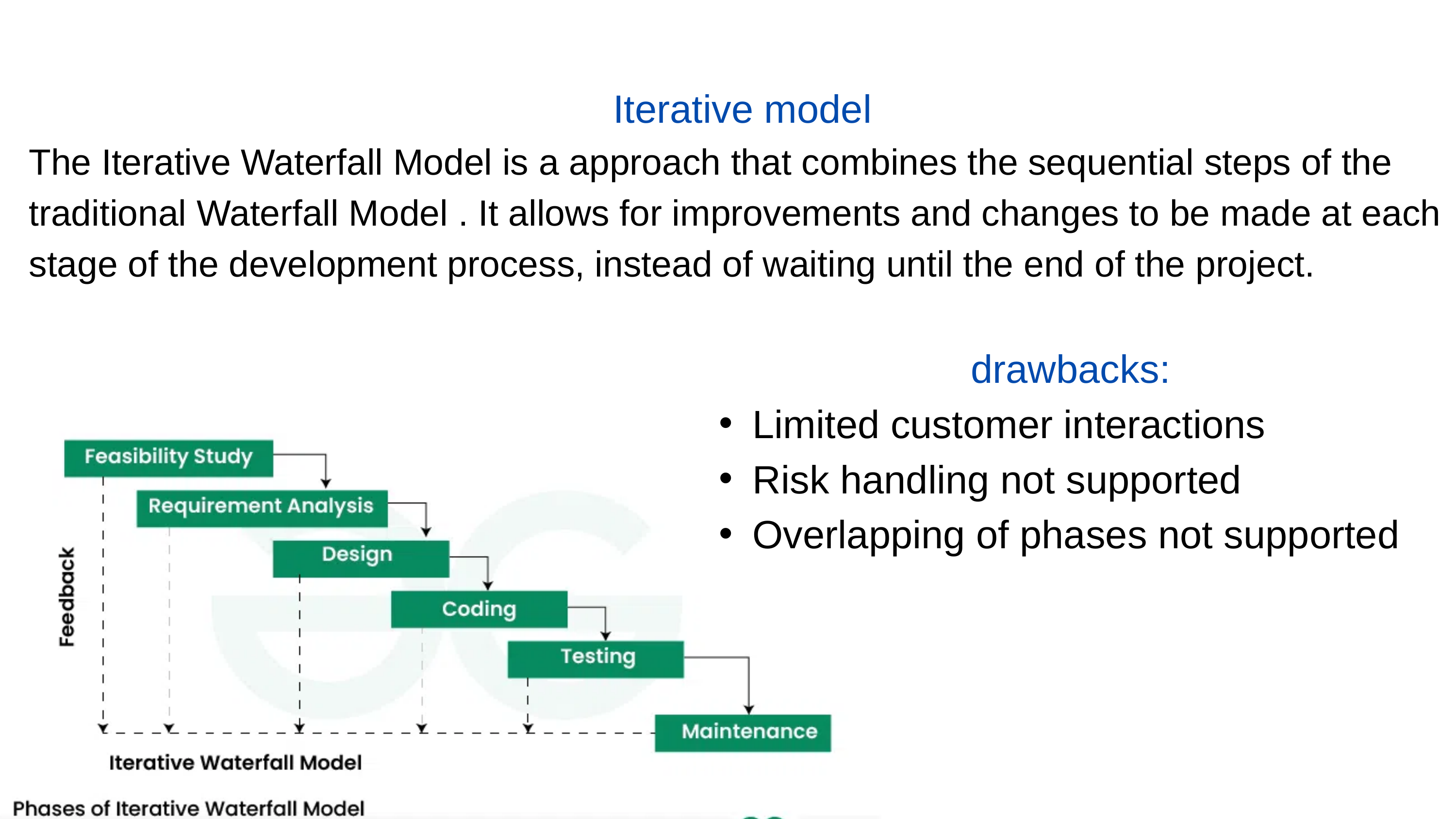

Iterative model
The Iterative Waterfall Model is a approach that combines the sequential steps of the traditional Waterfall Model . It allows for improvements and changes to be made at each stage of the development process, instead of waiting until the end of the project.
drawbacks:
Limited customer interactions
Risk handling not supported
Overlapping of phases not supported